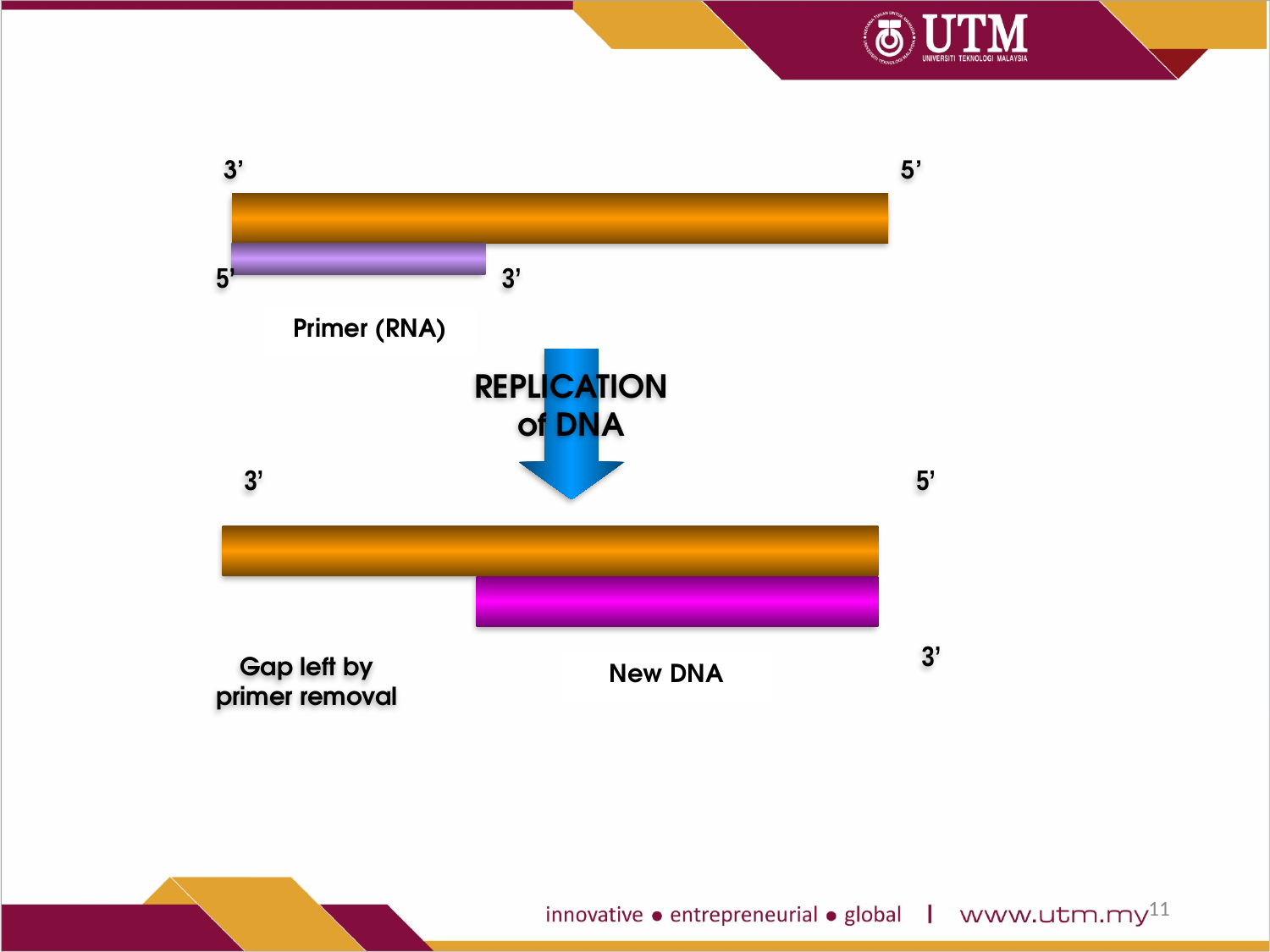

3’
5’

5’
3’

Primer (RNA)

REPLICATION of DNA
3’
5’

3’
Gap left by primer removal
New DNA

11